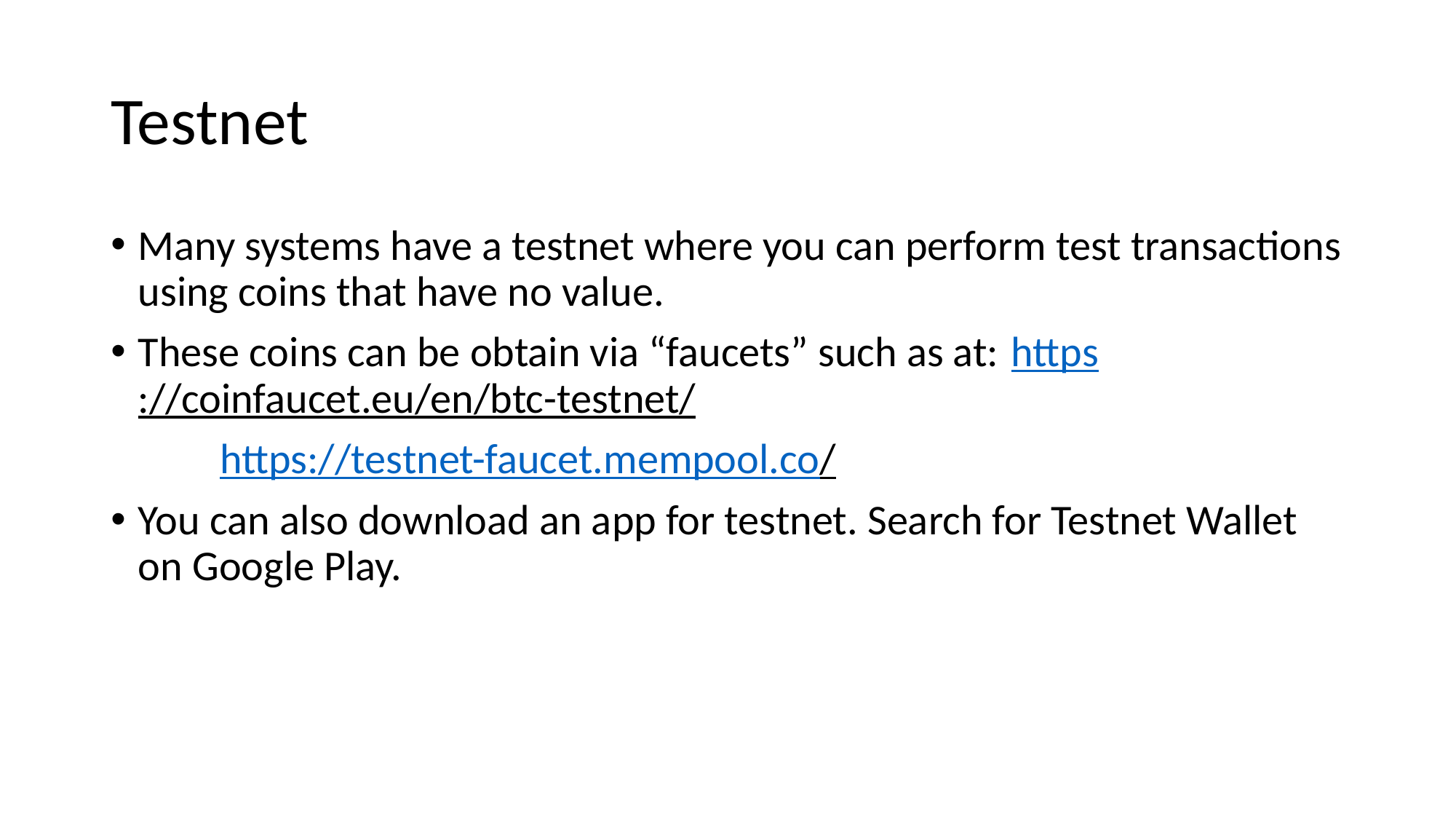

# Testnet
Many systems have a testnet where you can perform test transactions using coins that have no value.
These coins can be obtain via “faucets” such as at: 	https://coinfaucet.eu/en/btc-testnet/
	https://testnet-faucet.mempool.co/
You can also download an app for testnet. Search for Testnet Wallet on Google Play.